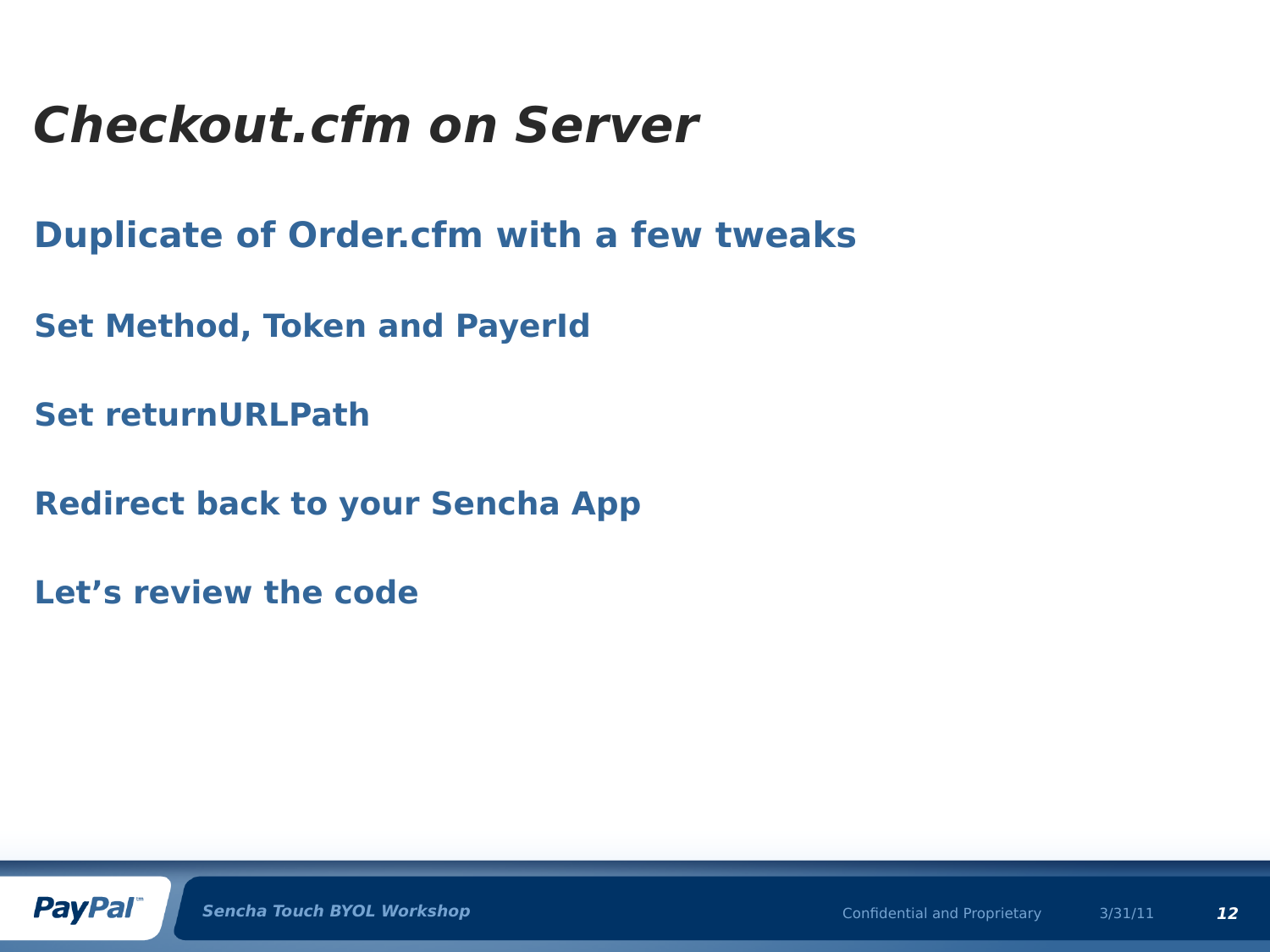

# Checkout.cfm on Server
Duplicate of Order.cfm with a few tweaks

Set Method, Token and PayerId

Set returnURLPath

Redirect back to your Sencha App

Let’s review the code

Sencha Touch BYOL Workshop
12
3/31/11